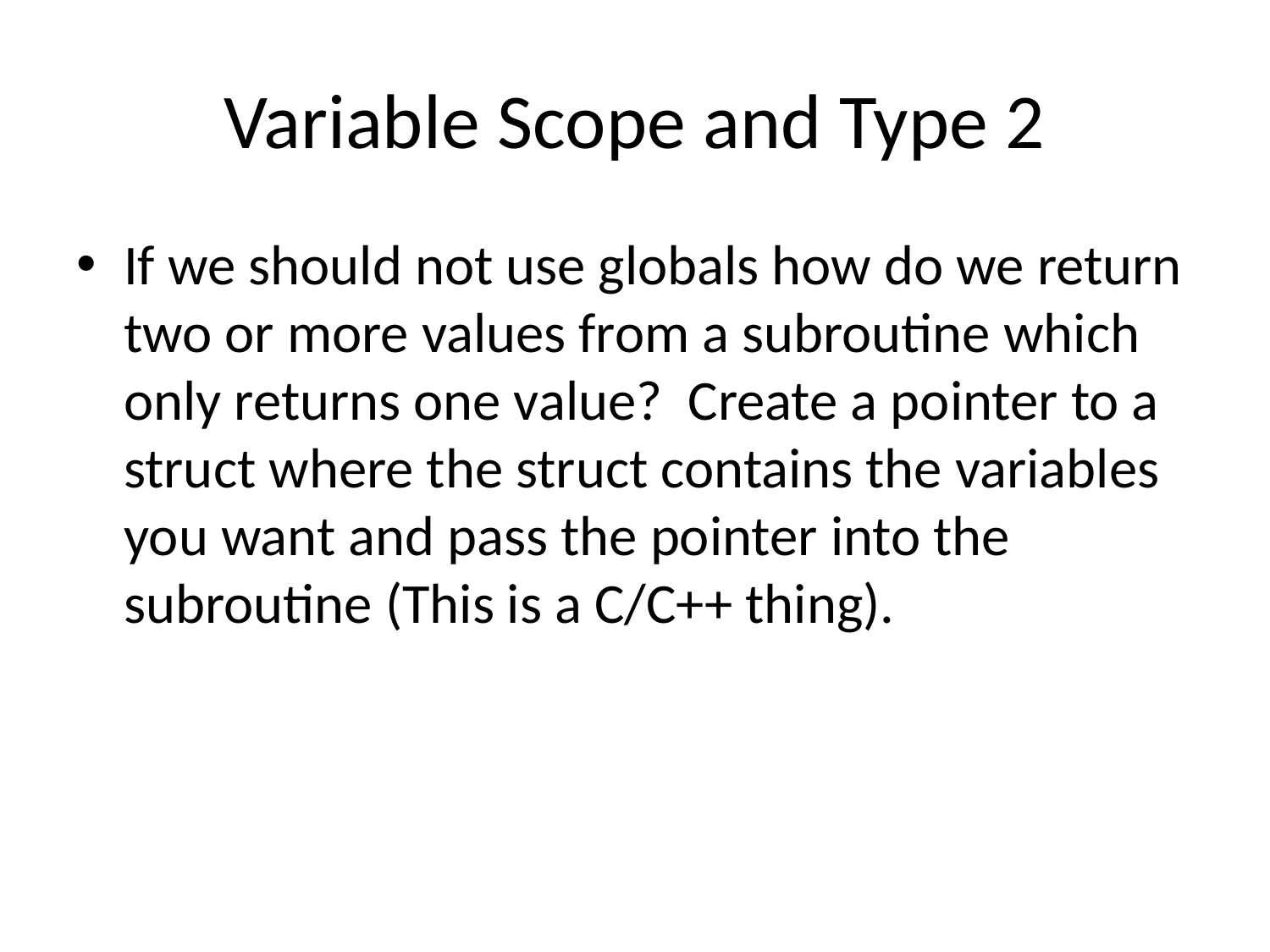

# Variable Scope and Type 2
If we should not use globals how do we return two or more values from a subroutine which only returns one value?  Create a pointer to a struct where the struct contains the variables you want and pass the pointer into the subroutine (This is a C/C++ thing).